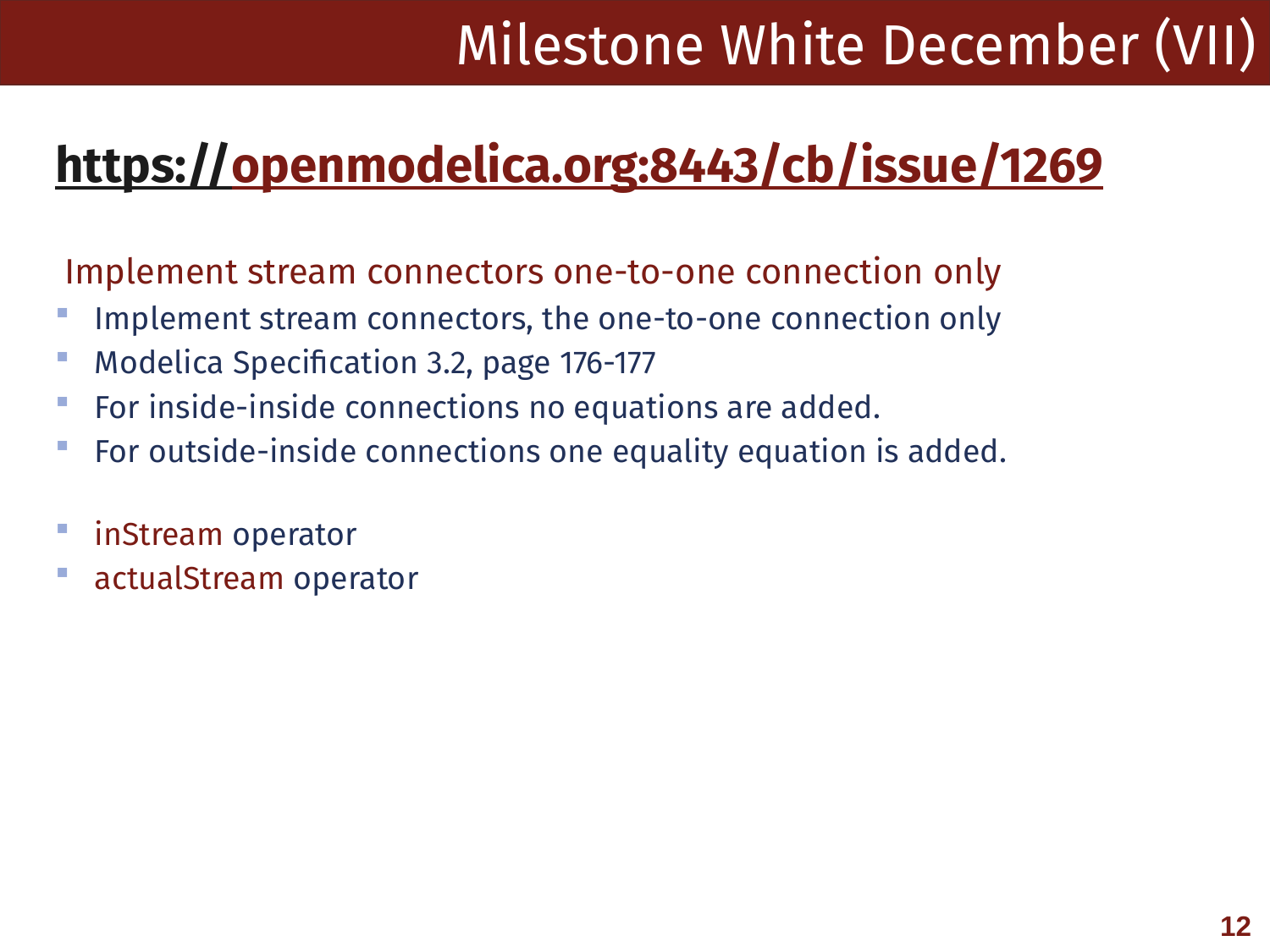

# Milestone White December (VII)
https://openmodelica.org:8443/cb/issue/1269

 Implement stream connectors one-to-one connection only
Implement stream connectors, the one-to-one connection only
Modelica Specification 3.2, page 176-177
For inside-inside connections no equations are added.
For outside-inside connections one equality equation is added.
inStream operator
actualStream operator
12